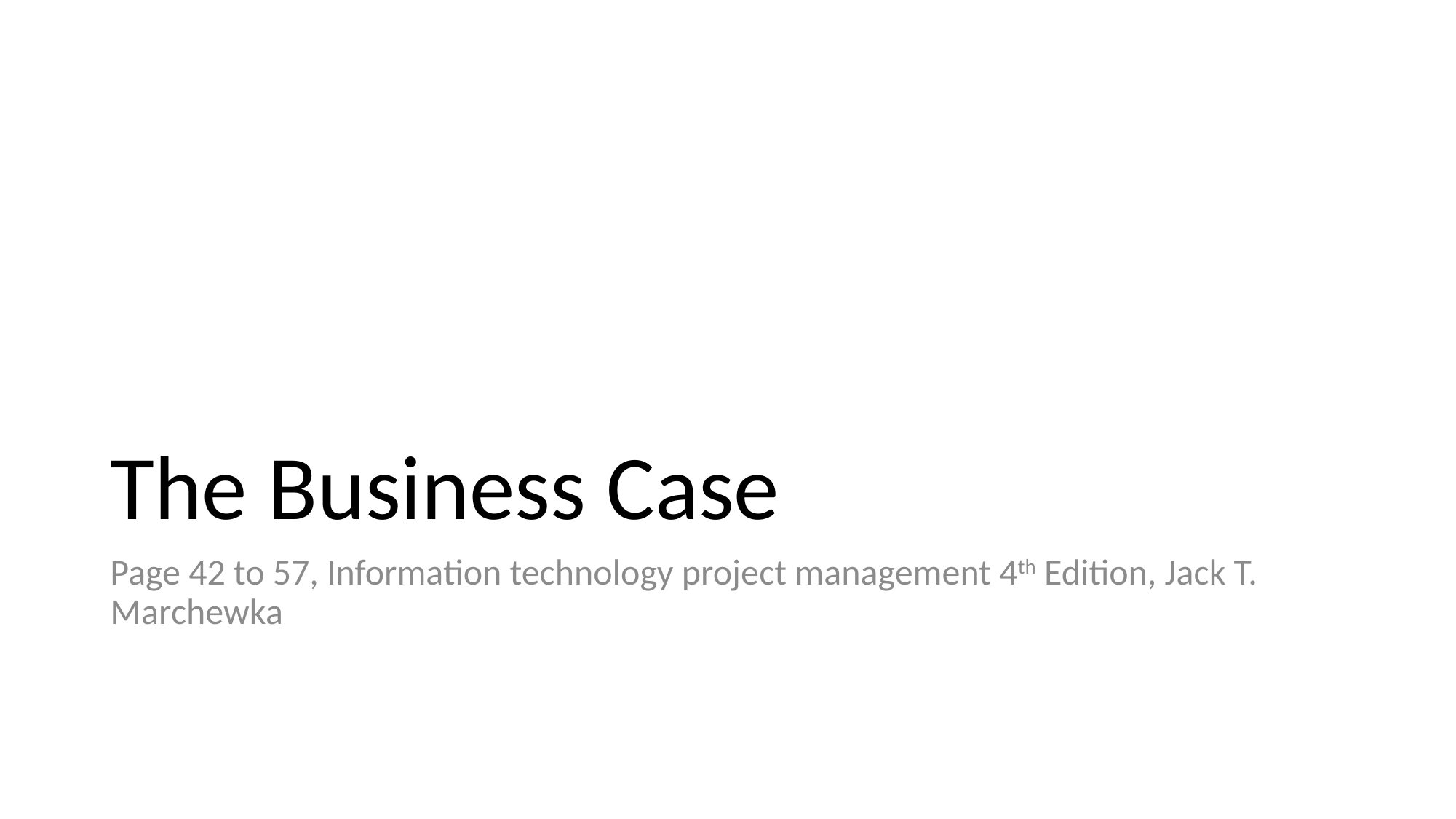

# The Business Case
Page 42 to 57, Information technology project management 4th Edition, Jack T. Marchewka